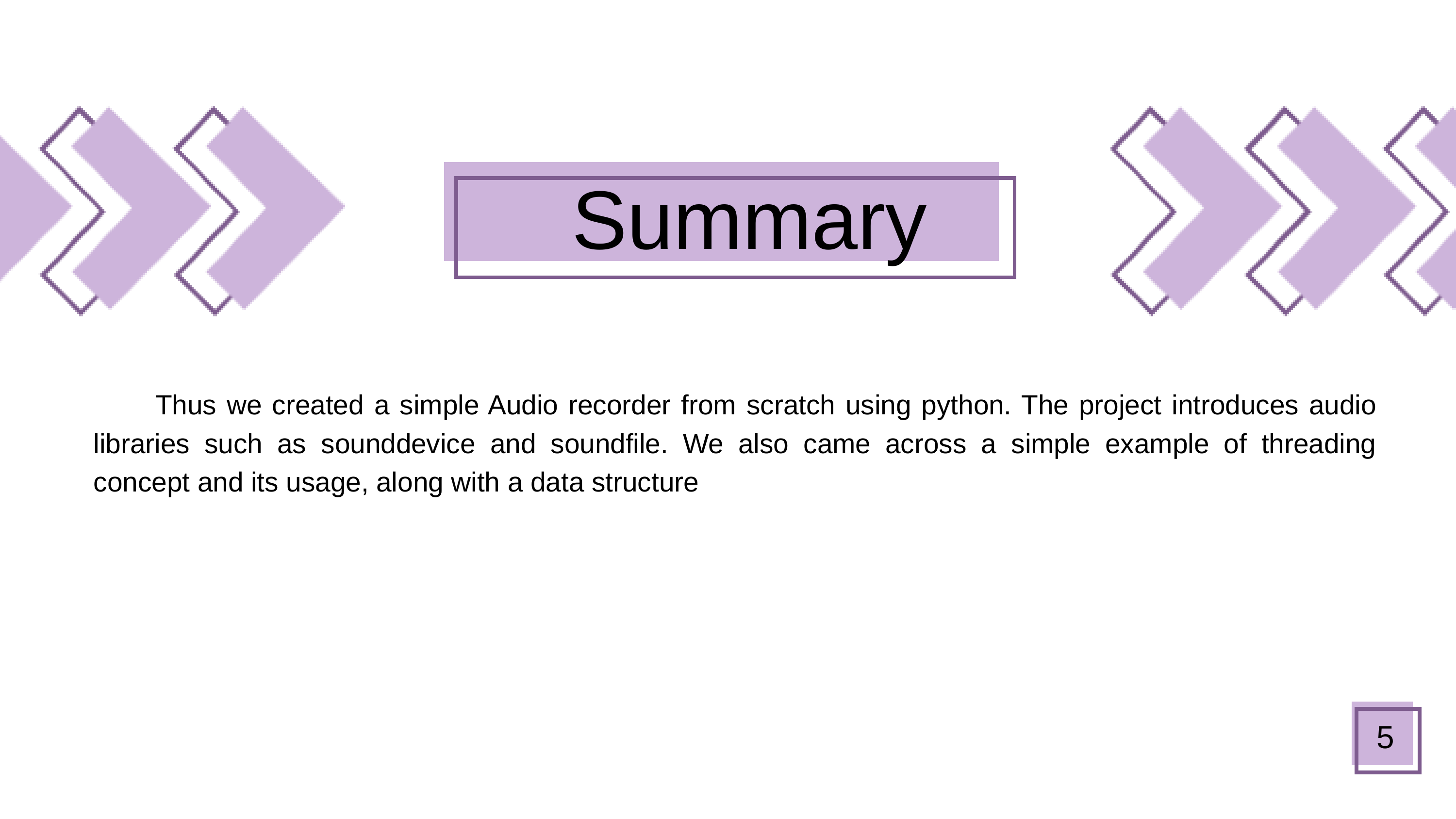

Summary

      Thus we created a simple Audio recorder from scratch using python. The project introduces audio libraries such as sounddevice and soundfile. We also came across a simple example of threading concept and its usage, along with a data structure

5